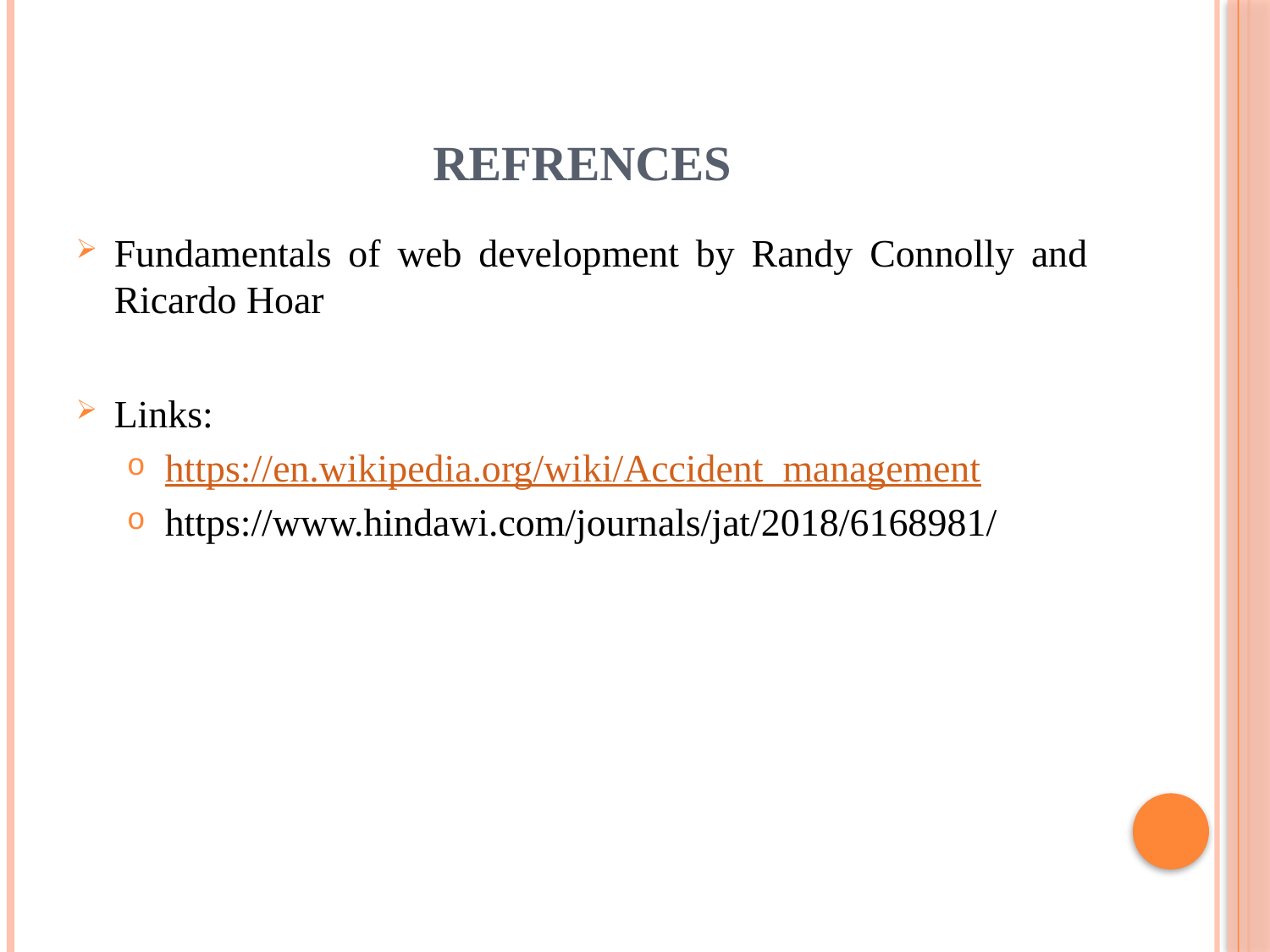

# REFRENCES
Fundamentals of web development by Randy Connolly and Ricardo Hoar

Links:
https://en.wikipedia.org/wiki/Accident_management
https://www.hindawi.com/journals/jat/2018/6168981/